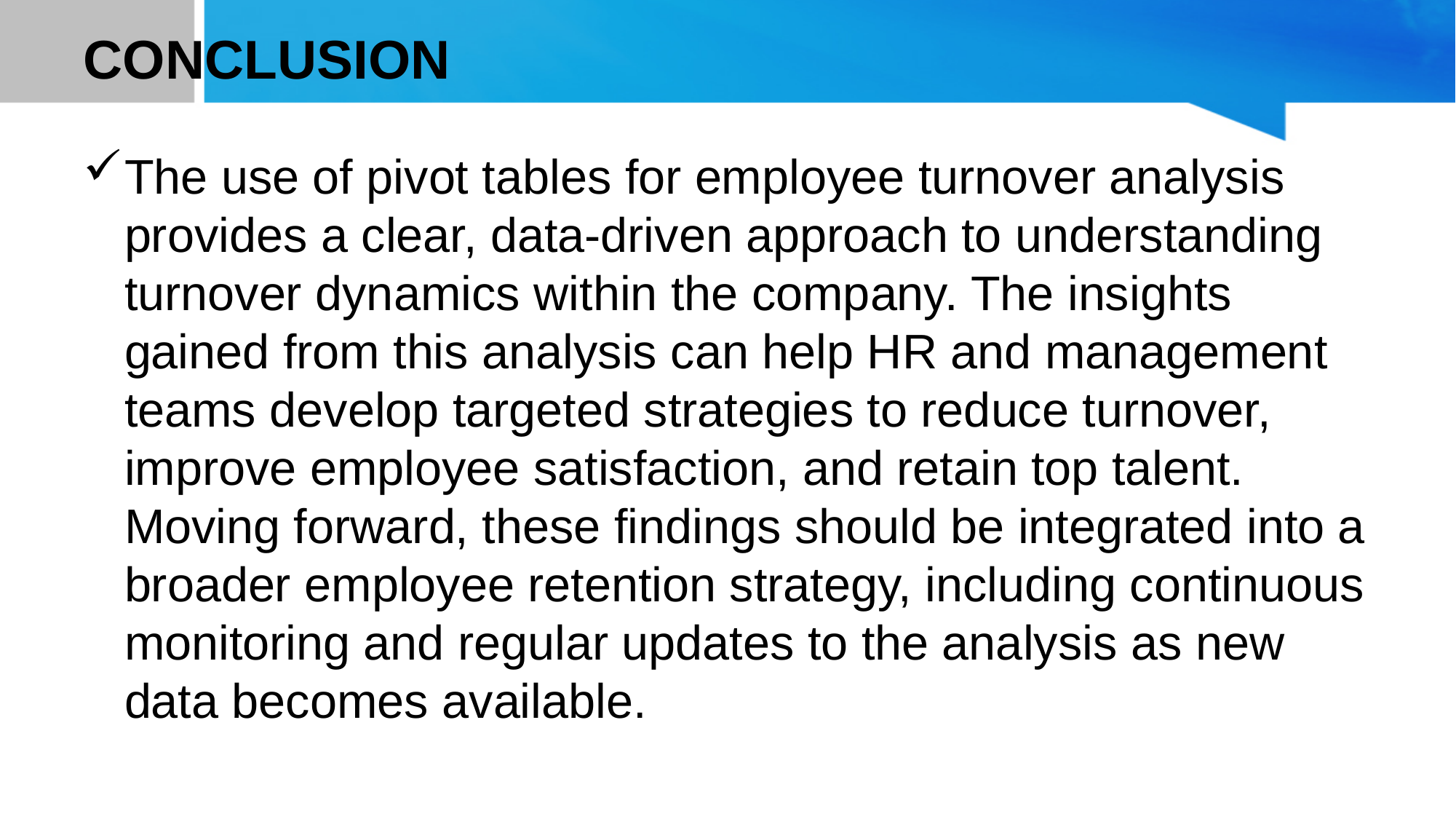

# CONCLUSION
The use of pivot tables for employee turnover analysis provides a clear, data-driven approach to understanding turnover dynamics within the company. The insights gained from this analysis can help HR and management teams develop targeted strategies to reduce turnover, improve employee satisfaction, and retain top talent. Moving forward, these findings should be integrated into a broader employee retention strategy, including continuous monitoring and regular updates to the analysis as new data becomes available.